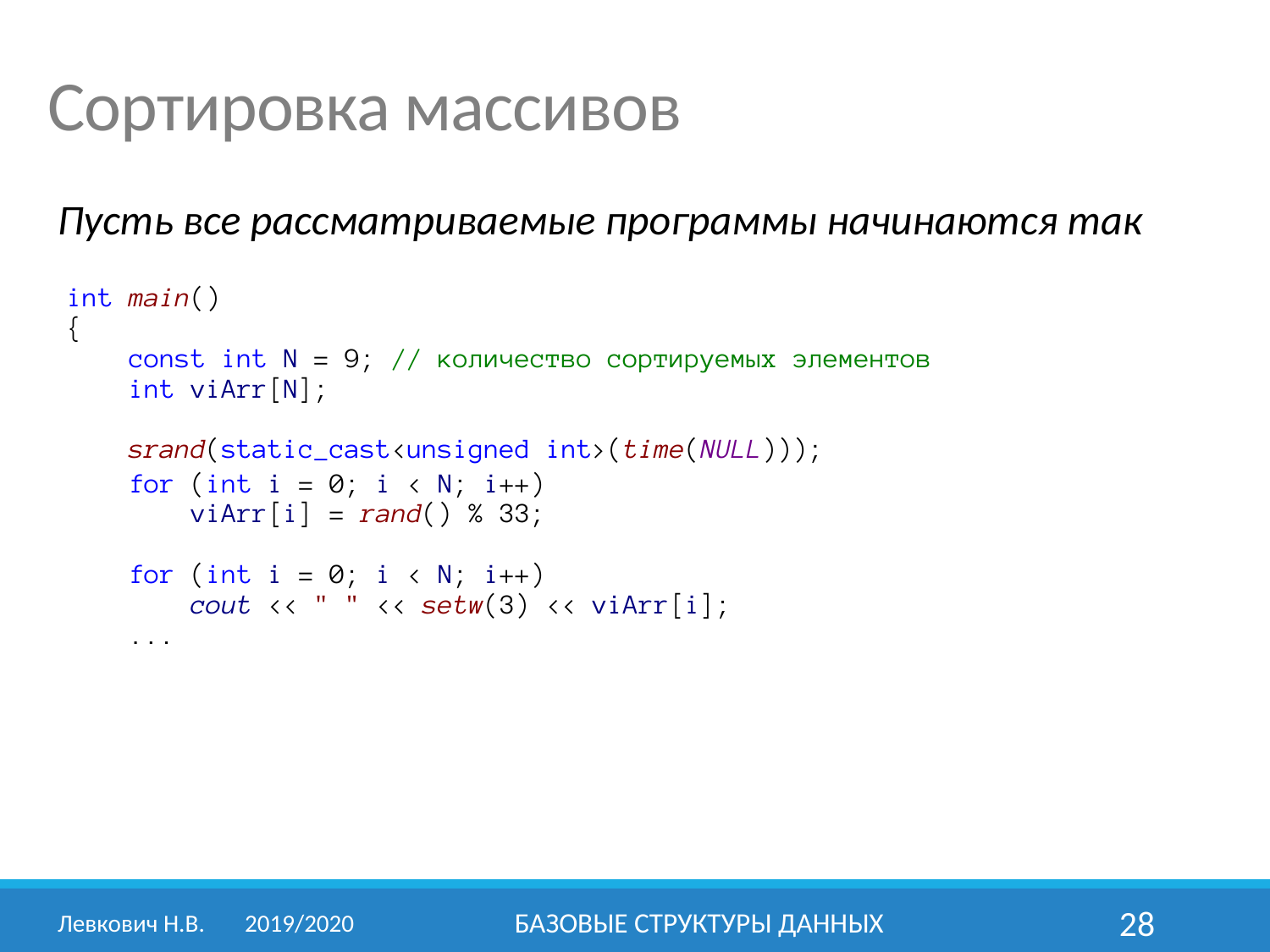

Сортировка массивов
Пусть все рассматриваемые программы начинаются так
int main()
{
    const int N = 9; // количество сортируемых элементов
    int viArr[N];

    srand(static_cast<unsigned int>(time(NULL)));
    for (int i = 0; i < N; i++)
        viArr[i] = rand() % 33;

    for (int i = 0; i < N; i++)
        cout << " " << setw(3) << viArr[i];
    ...

Левкович Н.В.	2019/2020
Базовые структуры данных
28